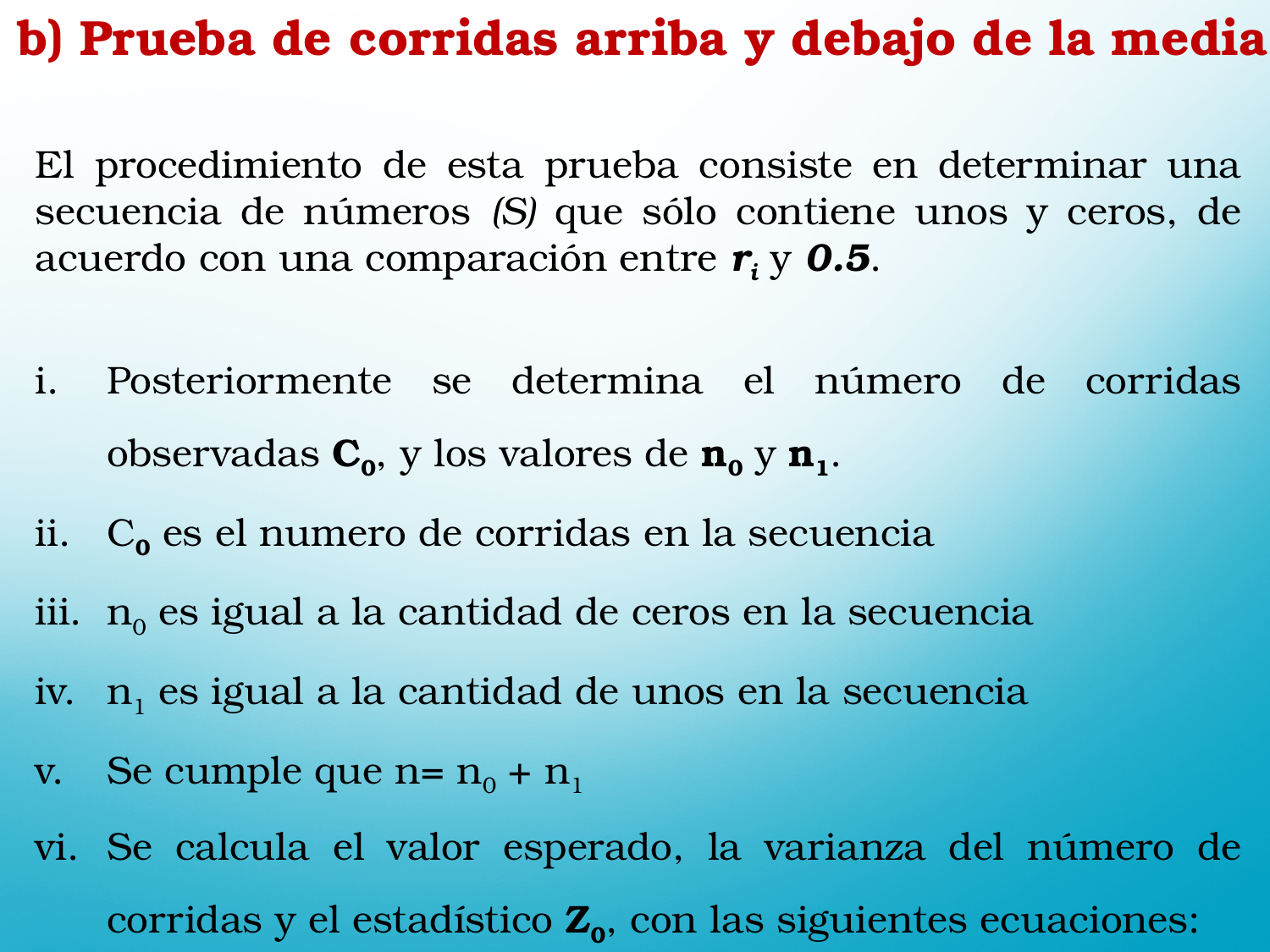

b) Prueba de corridas arriba y debajo de la media
El procedimiento de esta prueba consiste en determinar una secuencia de números (S) que sólo contiene unos y ceros, de acuerdo con una comparación entre ri y 0.5.

Posteriormente se determina el número de corridas observadas C0, y los valores de n0 y n1.
C0 es el numero de corridas en la secuencia
n0 es igual a la cantidad de ceros en la secuencia
n1 es igual a la cantidad de unos en la secuencia
Se cumple que n= n0 + n1
Se calcula el valor esperado, la varianza del número de corridas y el estadístico Z0, con las siguientes ecuaciones: